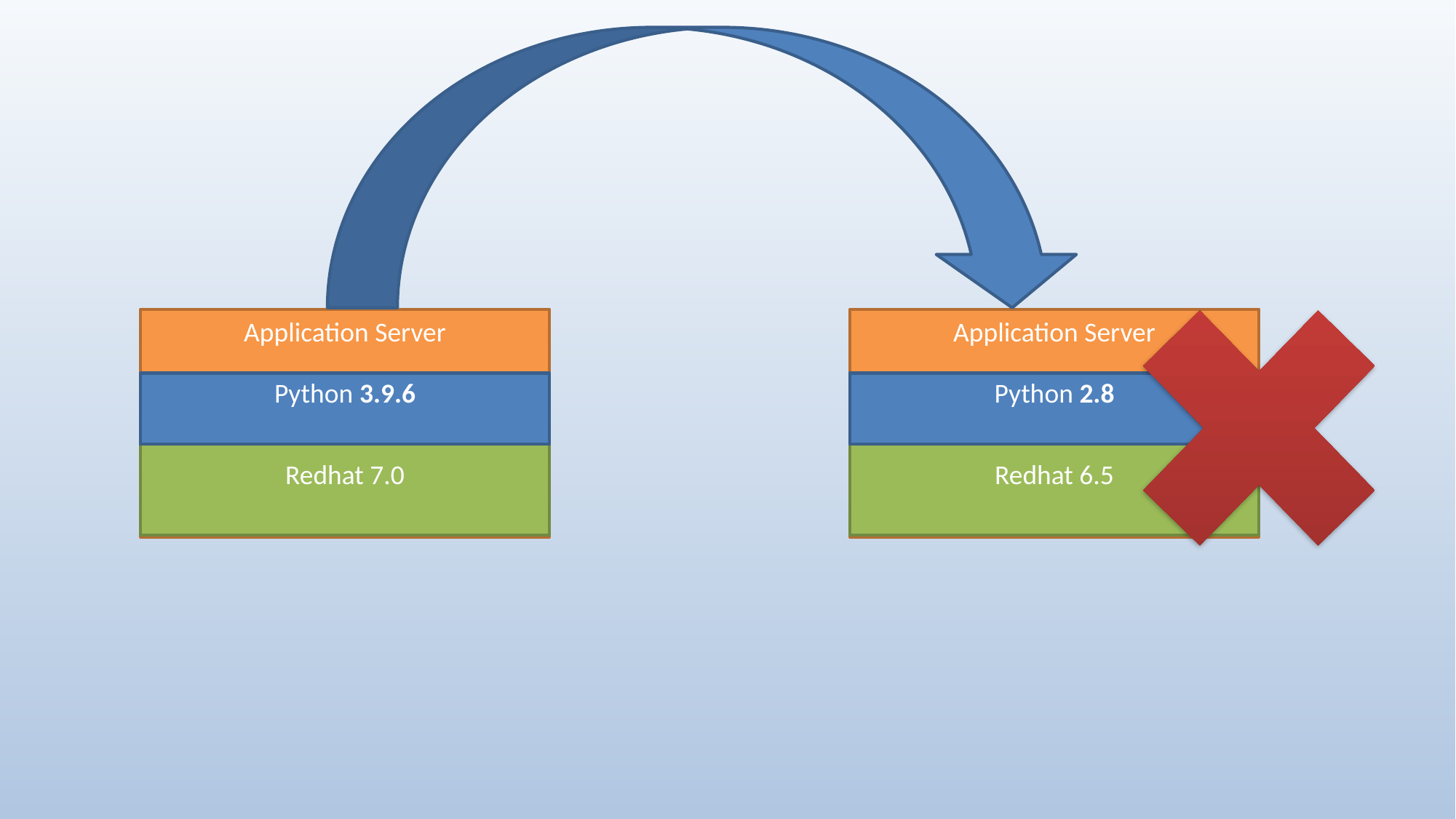

Application Server

Application Server

Python 3.9.6

Python 2.8

Redhat 7.0

Redhat 6.5